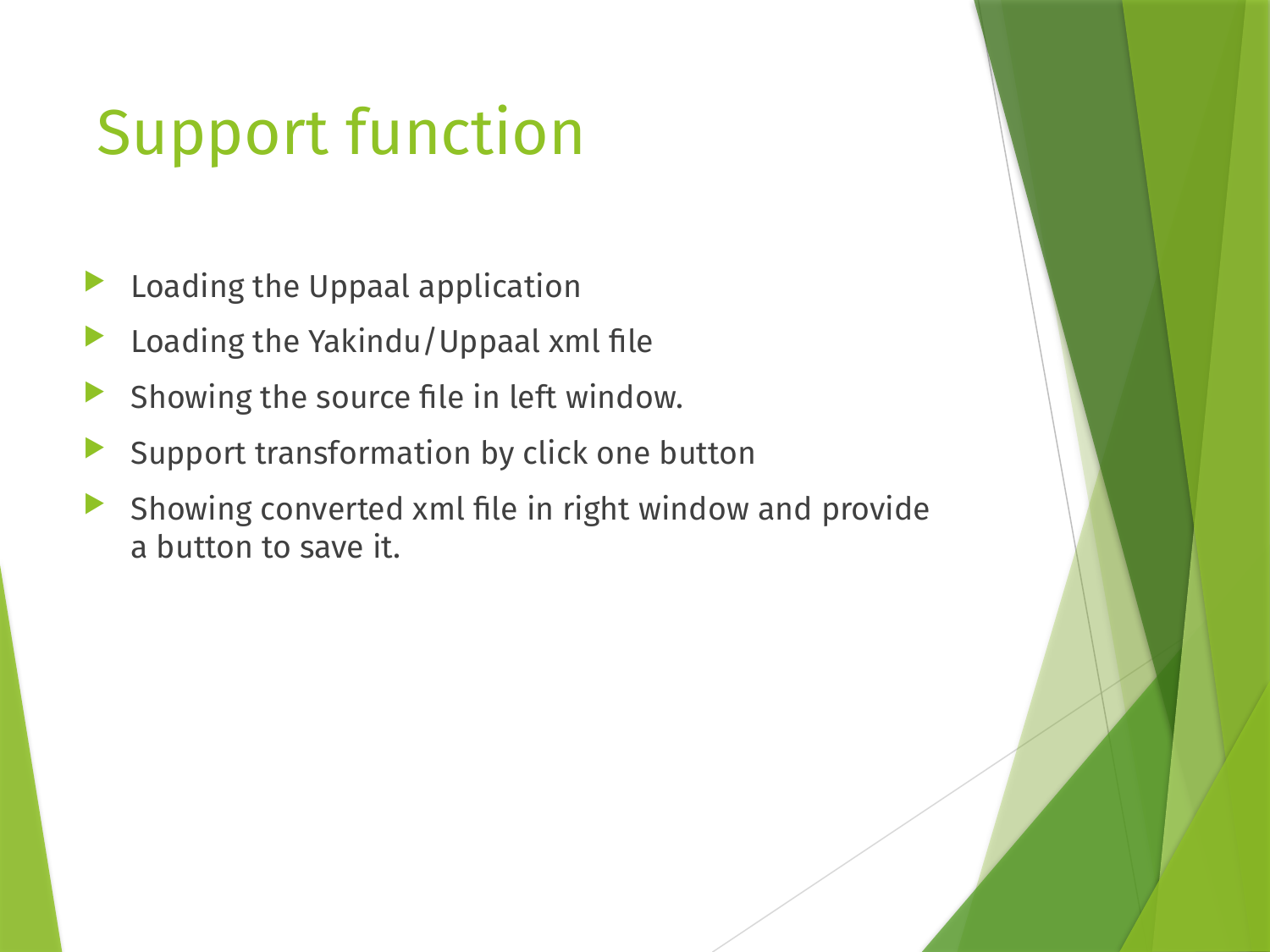

# Support function
Loading the Uppaal application
Loading the Yakindu/Uppaal xml file
Showing the source file in left window.
Support transformation by click one button
Showing converted xml file in right window and provide a button to save it.